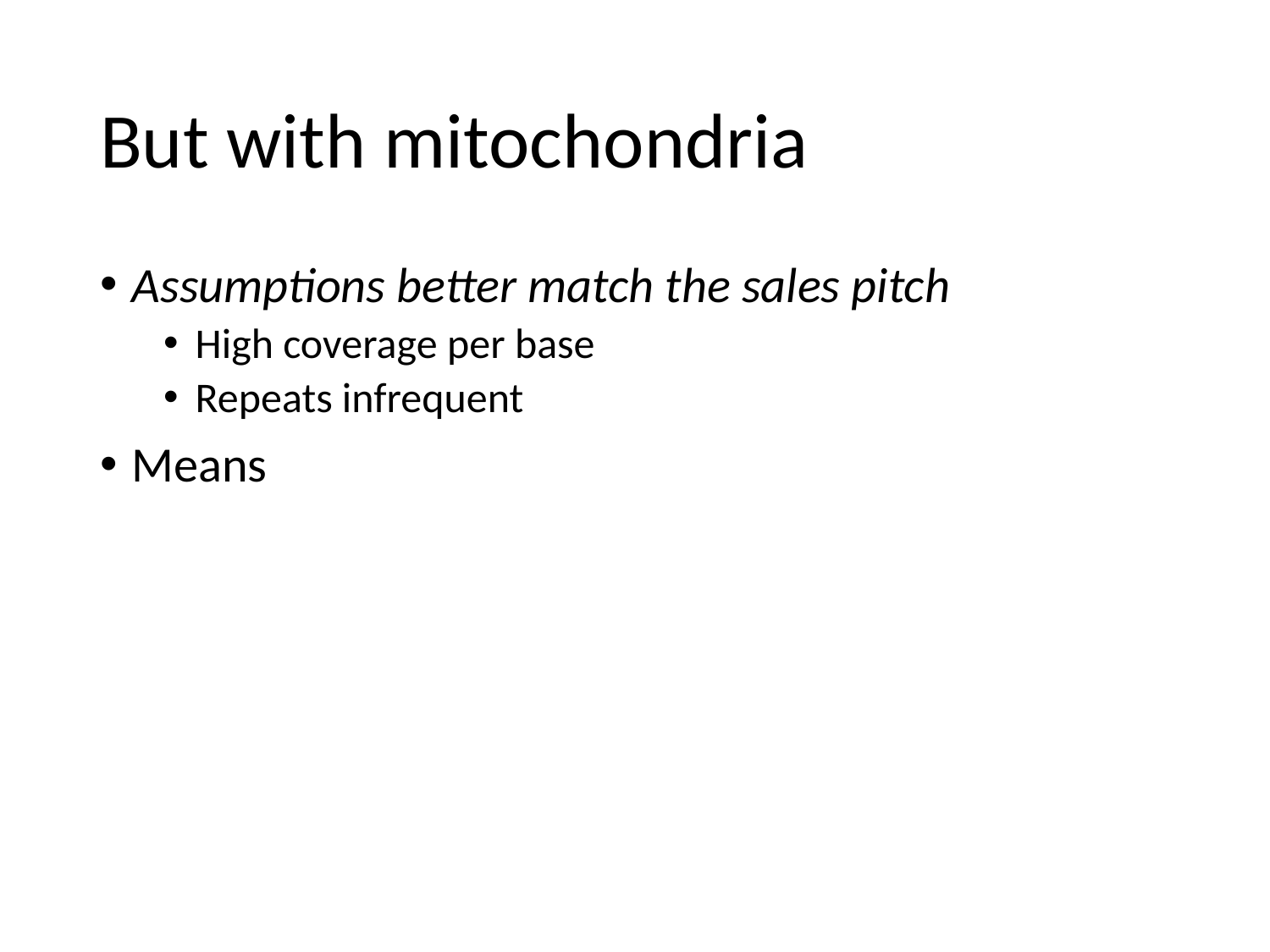

# But with mitochondria
Assumptions better match the sales pitch
High coverage per base
Repeats infrequent
Means